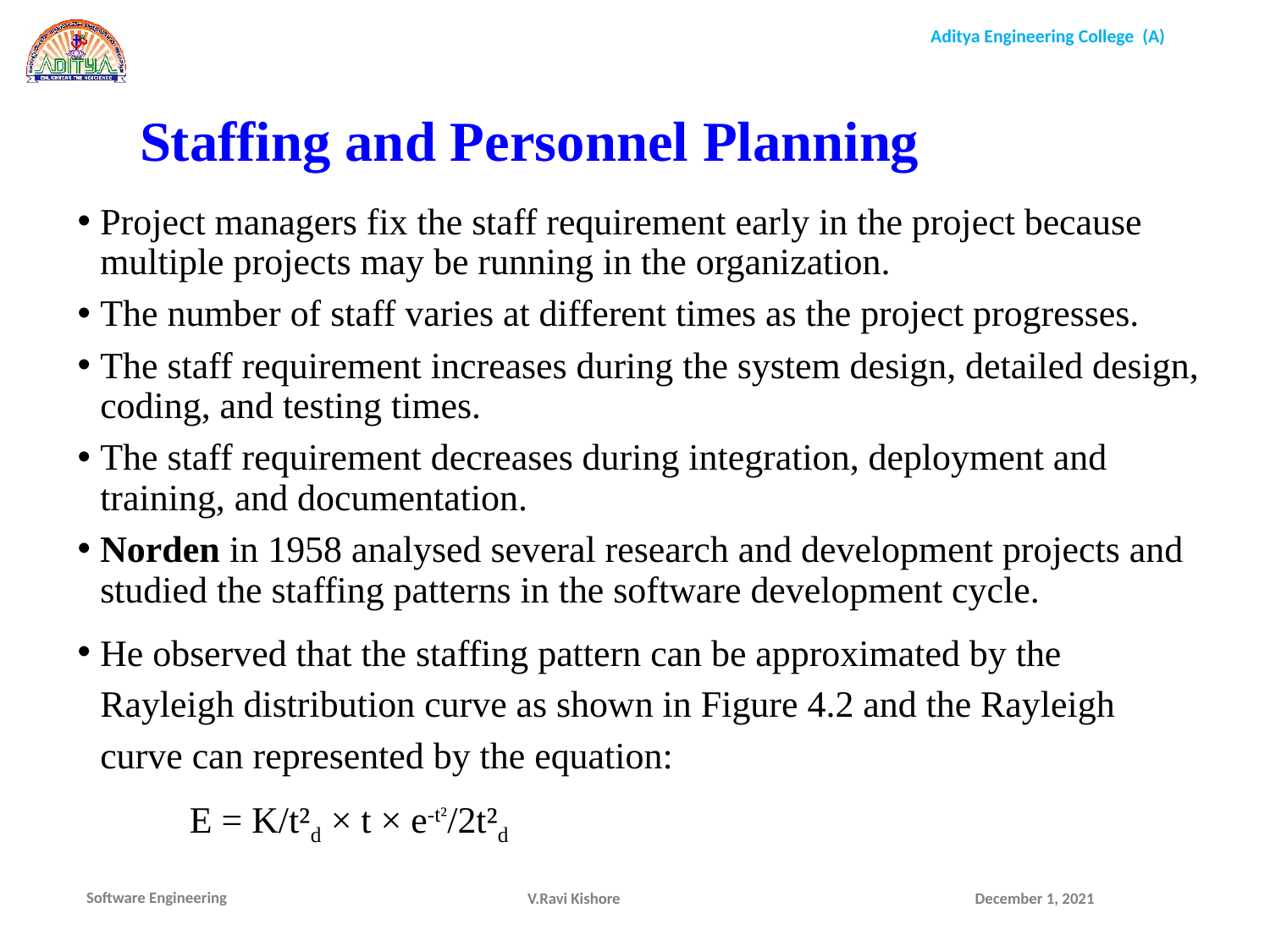

Staffing and Personnel Planning
Project managers fix the staff requirement early in the project because multiple projects may be running in the organization.
The number of staff varies at different times as the project progresses.
The staff requirement increases during the system design, detailed design, coding, and testing times.
The staff requirement decreases during integration, deployment and training, and documentation.
Norden in 1958 analysed several research and development projects and studied the staffing patterns in the software development cycle.
He observed that the staffing pattern can be approximated by the Rayleigh distribution curve as shown in Figure 4.2 and the Rayleigh curve can represented by the equation:
 			E = K/t²d × t × e-t²/2t²d

V.Ravi Kishore
December 1, 2021